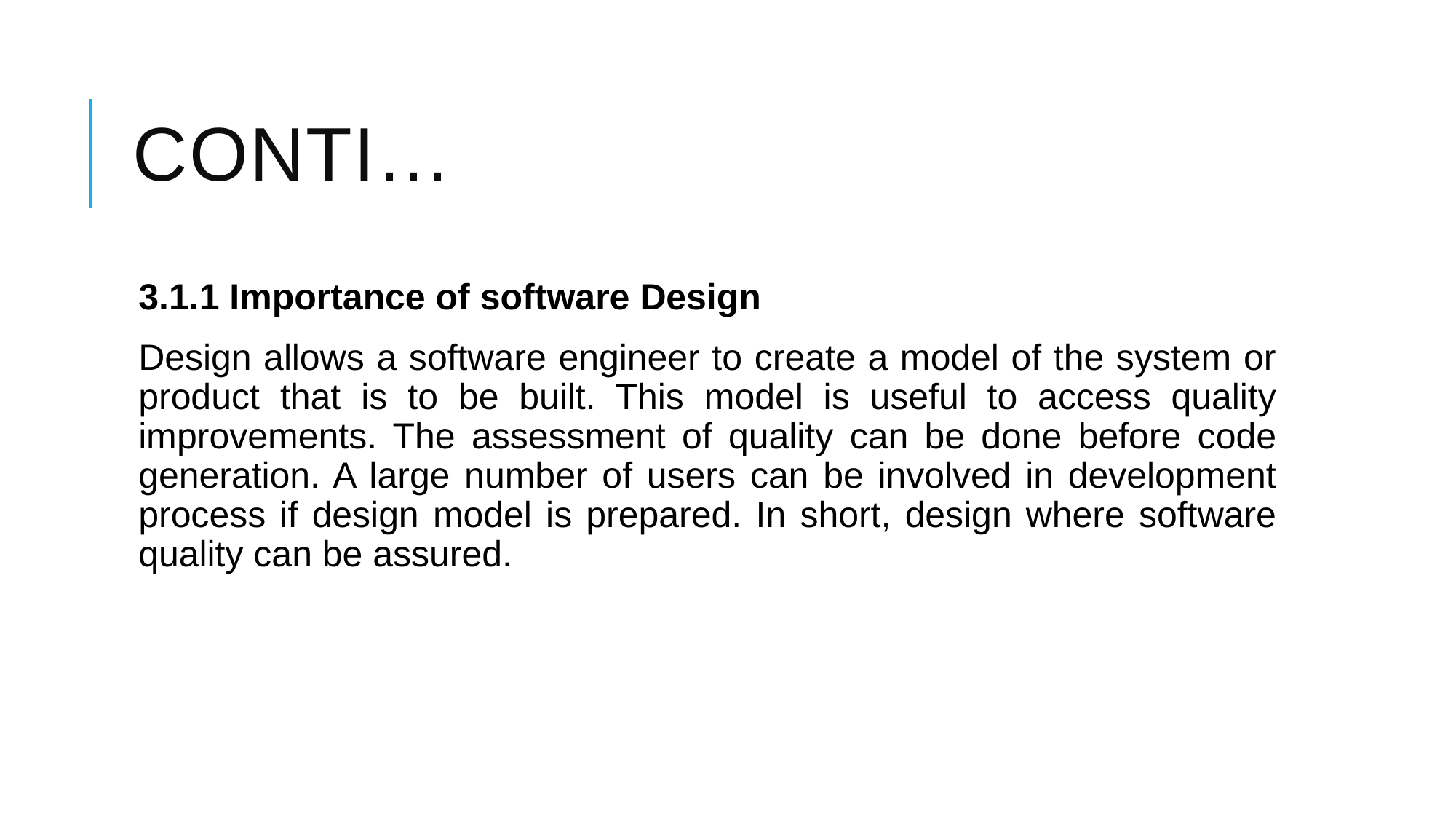

# Conti…
3.1.1 Importance of software Design
Design allows a software engineer to create a model of the system or product that is to be built. This model is useful to access quality improvements. The assessment of quality can be done before code generation. A large number of users can be involved in development process if design model is prepared. In short, design where software quality can be assured.